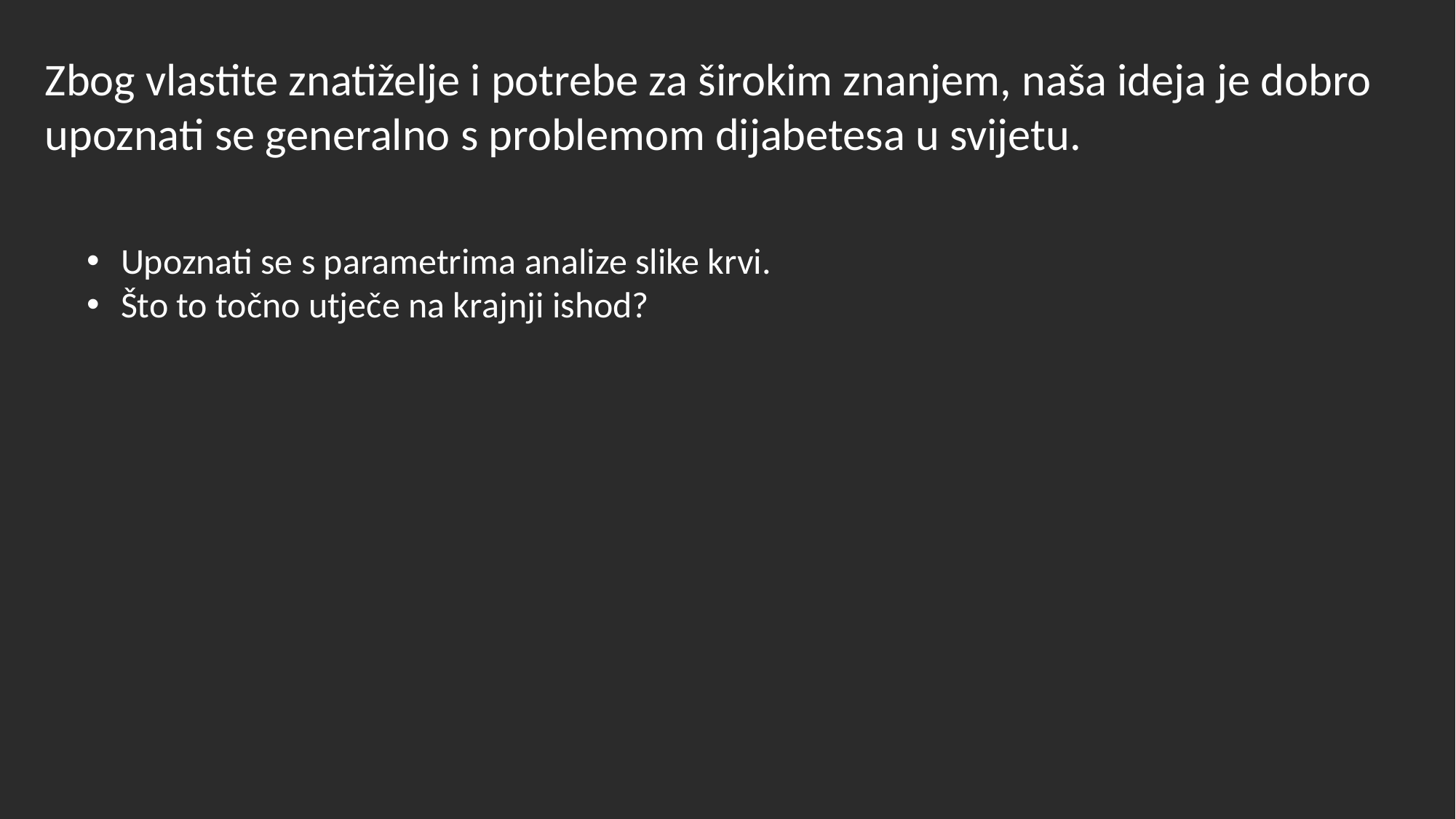

Zbog vlastite znatiželje i potrebe za širokim znanjem, naša ideja je dobro upoznati se generalno s problemom dijabetesa u svijetu.
Upoznati se s parametrima analize slike krvi.
Što to točno utječe na krajnji ishod?